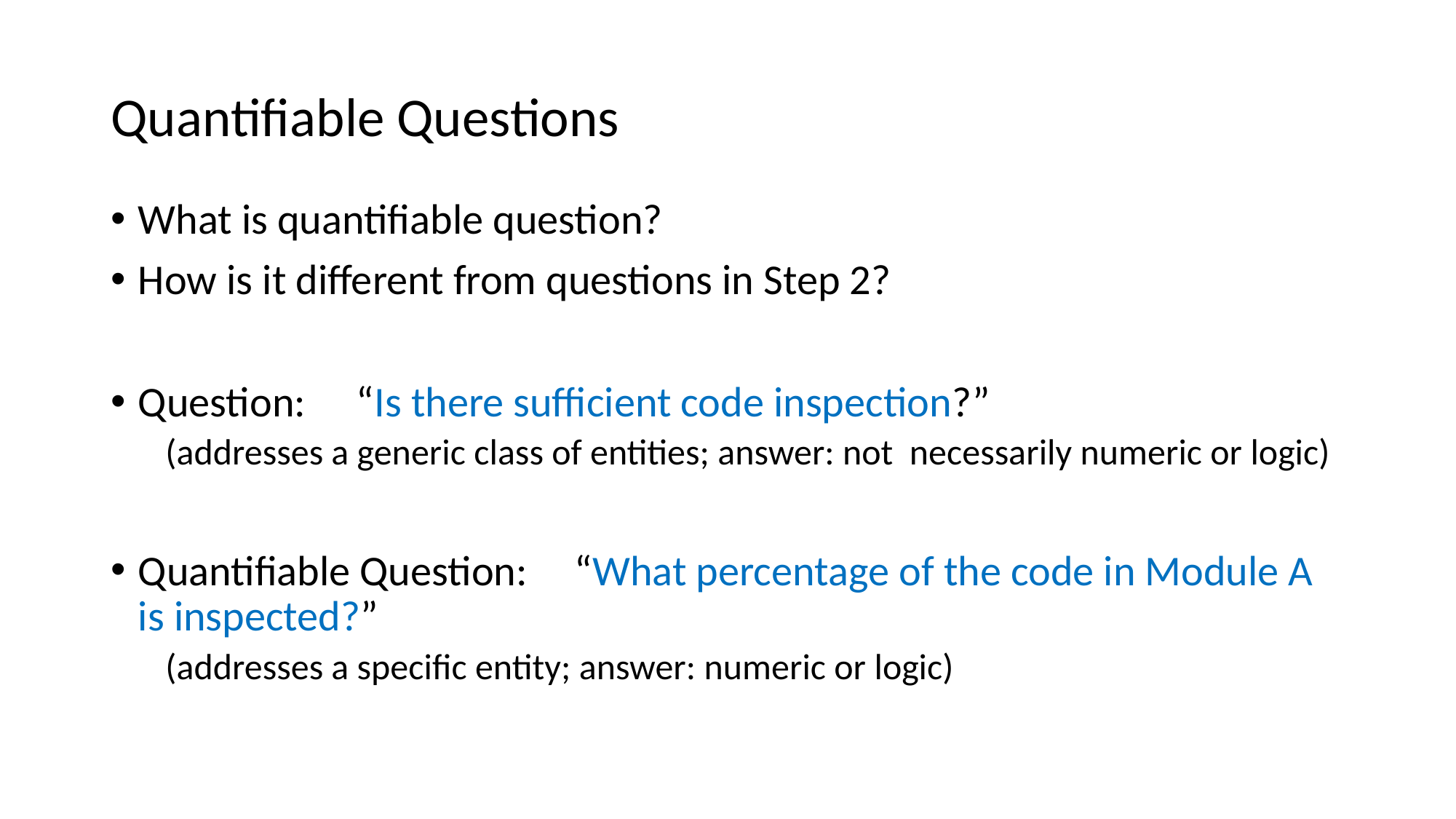

# Quantifiable Questions
What is quantifiable question?
How is it different from questions in Step 2?

Question:	“Is there sufficient code inspection?”
(addresses a generic class of entities; answer: not  necessarily numeric or logic)

Quantifiable Question:	“What percentage of the code in Module A is inspected?”
(addresses a specific entity; answer: numeric or logic)